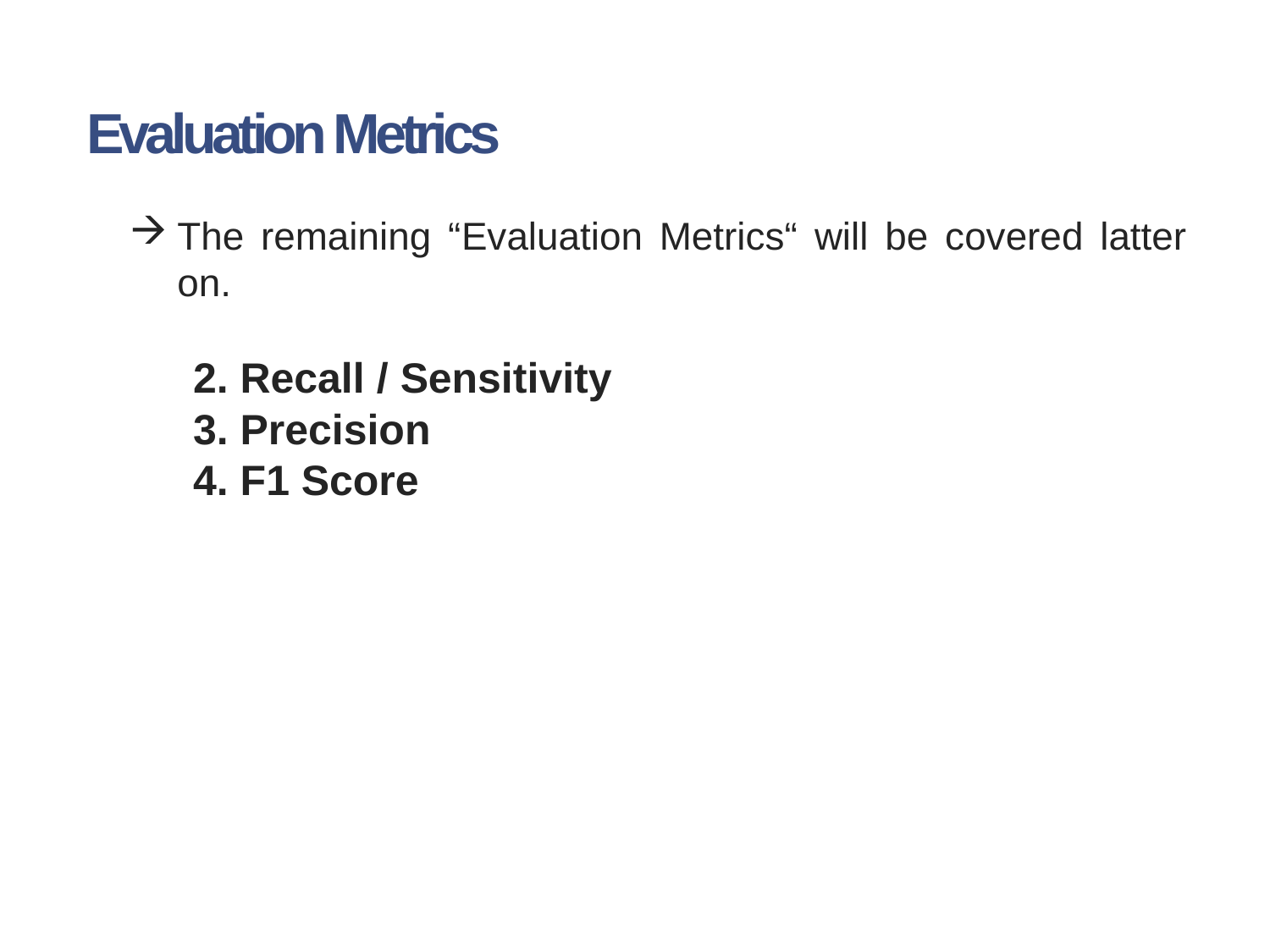

# Evaluation Metrics
The remaining “Evaluation Metrics“ will be covered latter on.

2. Recall / Sensitivity
3. Precision
4. F1 Score